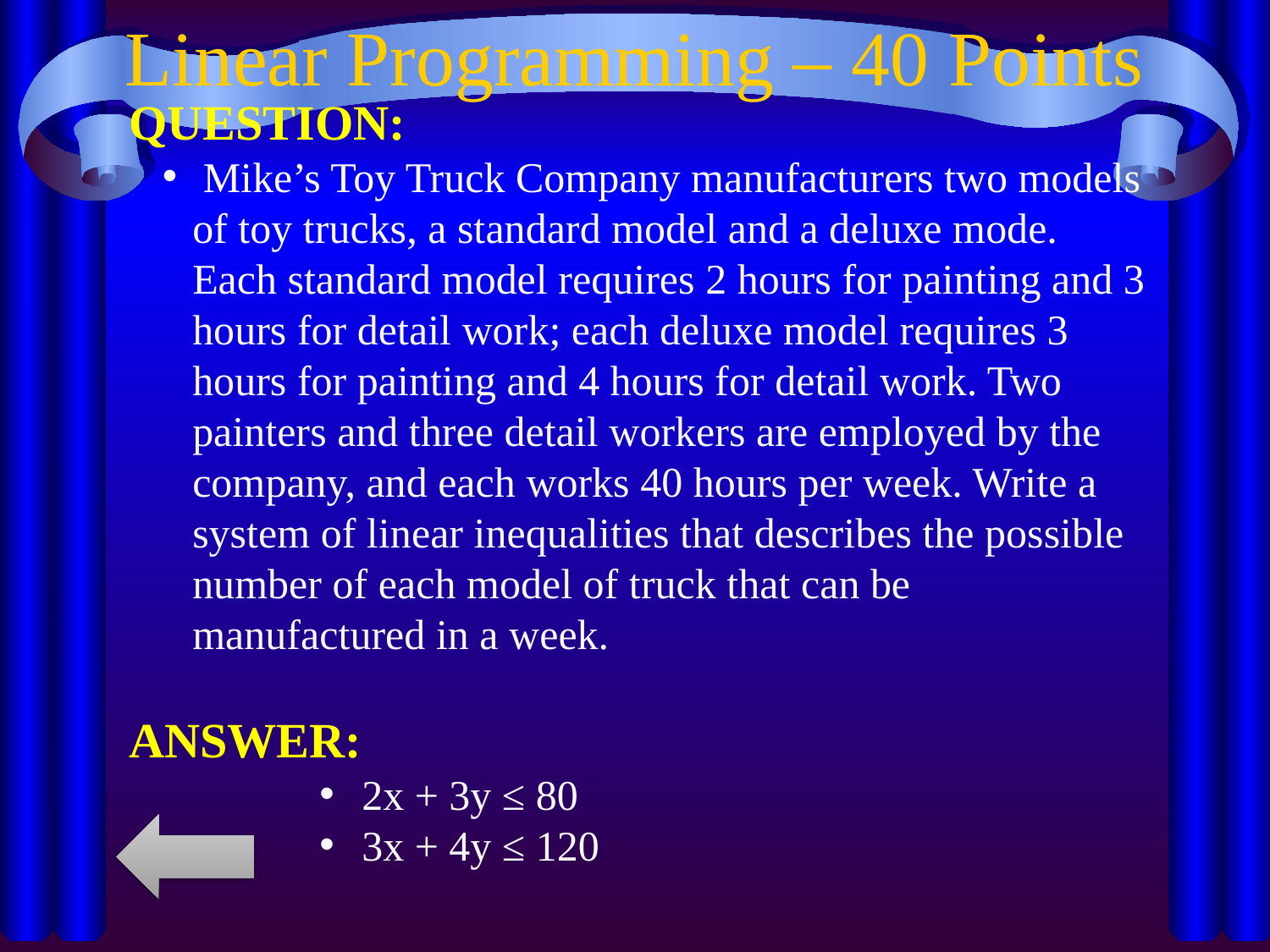

# Linear Programming – 40 Points
QUESTION:
 Mike’s Toy Truck Company manufacturers two models of toy trucks, a standard model and a deluxe mode. Each standard model requires 2 hours for painting and 3 hours for detail work; each deluxe model requires 3 hours for painting and 4 hours for detail work. Two painters and three detail workers are employed by the company, and each works 40 hours per week. Write a system of linear inequalities that describes the possible number of each model of truck that can be manufactured in a week.

ANSWER:
 2x + 3y ≤ 80
 3x + 4y ≤ 120